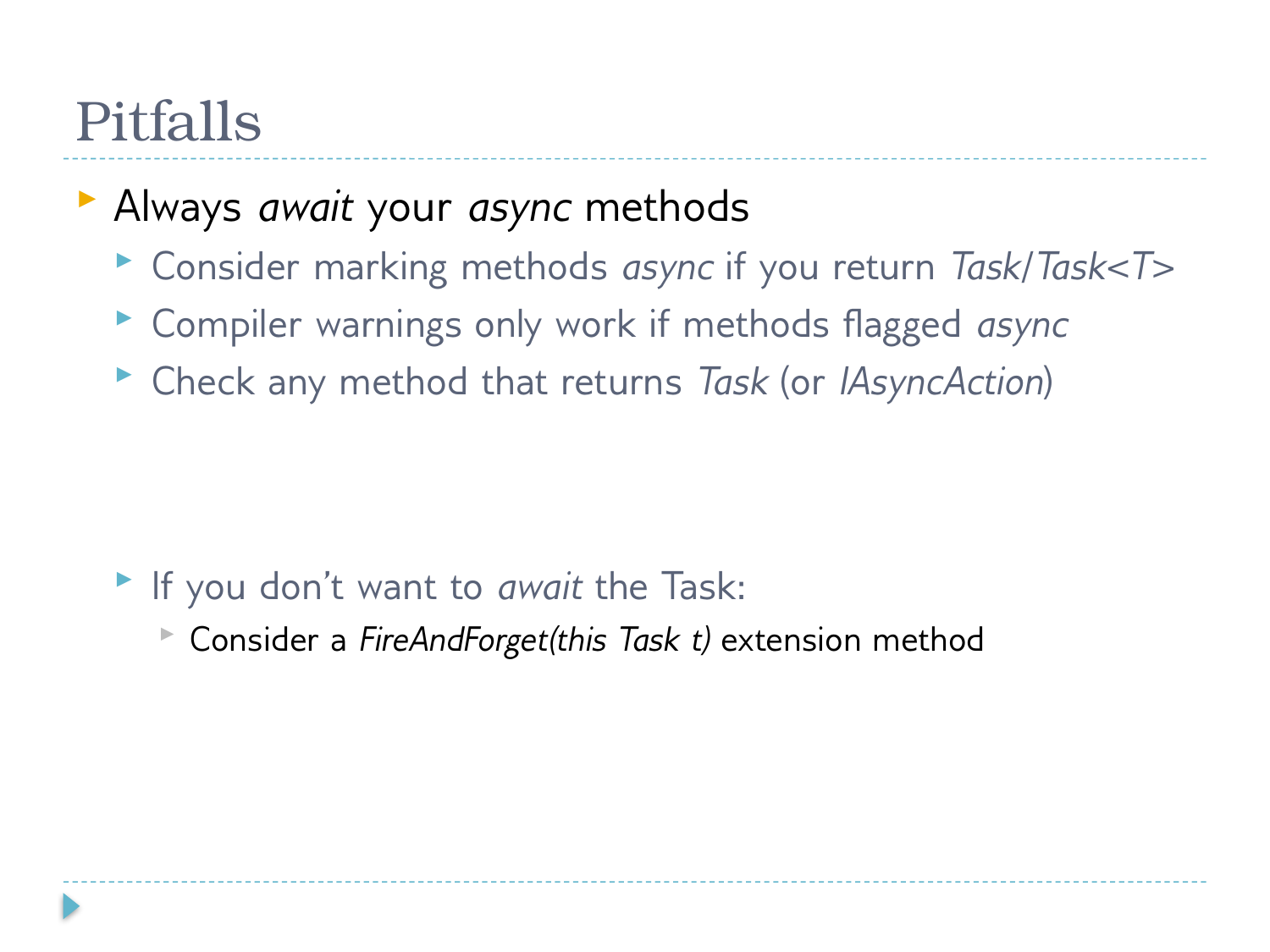

# Pitfalls
Always await your async methods
Consider marking methods async if you return Task/Task<T>
Compiler warnings only work if methods flagged async
Check any method that returns Task (or IAsyncAction)

If you don’t want to await the Task:
Consider a FireAndForget(this Task t) extension method